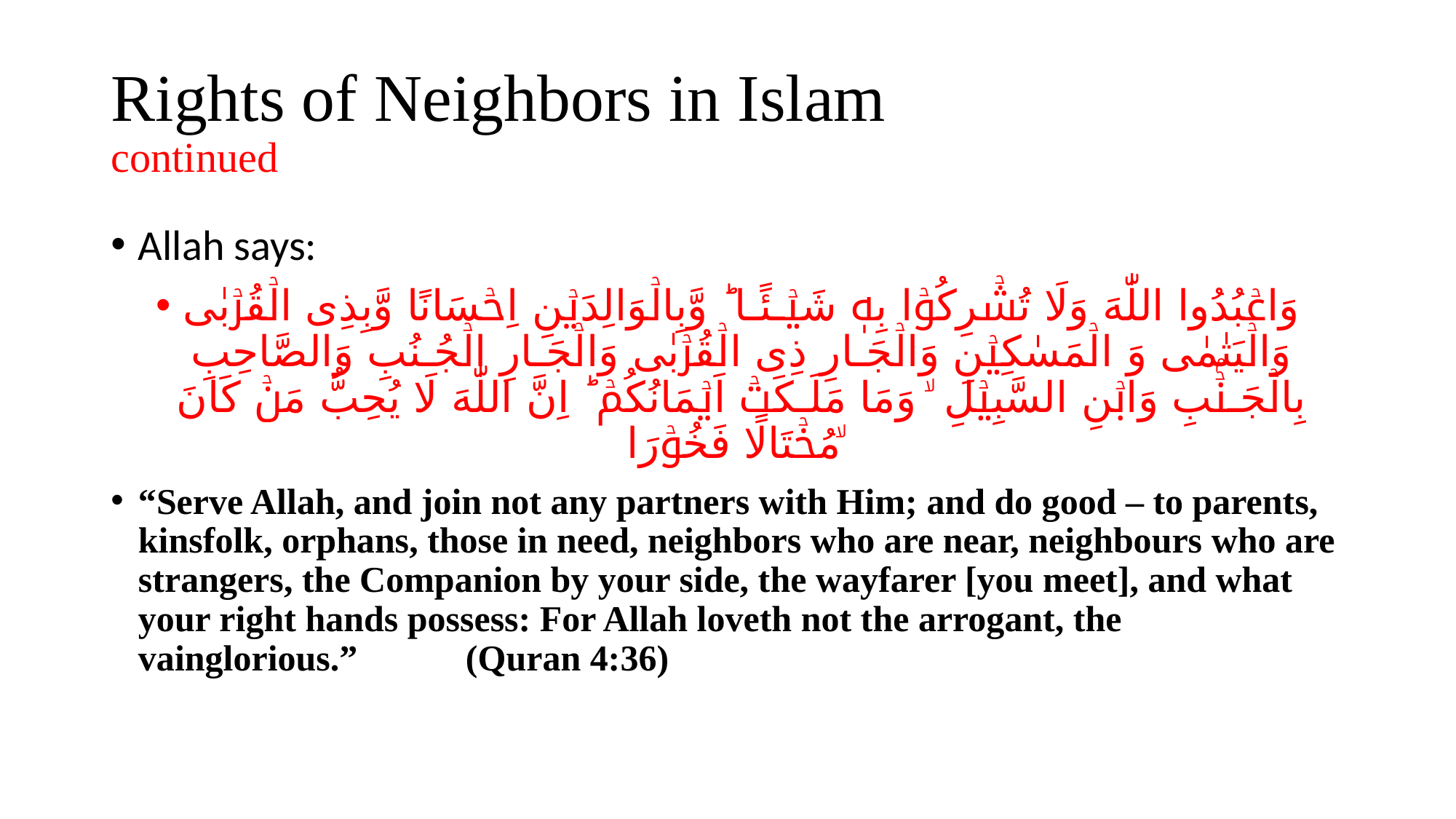

# Rights of Neighbors in Islam continued
Allah says:
وَاعۡبُدُوا اللّٰهَ وَلَا تُشۡرِكُوۡا بِهٖ شَيۡـئًـا​ ؕ وَّبِالۡوَالِدَيۡنِ اِحۡسَانًا وَّبِذِى الۡقُرۡبٰى وَالۡيَتٰمٰى وَ الۡمَسٰكِيۡنِ وَالۡجَـارِ ذِى الۡقُرۡبٰى وَالۡجَـارِ الۡجُـنُبِ وَالصَّاحِبِ بِالۡجَـنۡۢبِ وَابۡنِ السَّبِيۡلِ ۙ وَمَا مَلَـكَتۡ اَيۡمَانُكُمۡ​ ؕ اِنَّ اللّٰهَ لَا يُحِبُّ مَنۡ كَانَ مُخۡتَالًا فَخُوۡرَا ۙ
“Serve Allah, and join not any partners with Him; and do good – to parents, kinsfolk, orphans, those in need, neighbors who are near, neighbours who are strangers, the Companion by your side, the wayfarer [you meet], and what your right hands possess: For Allah loveth not the arrogant, the vainglorious.”	(Quran 4:36)